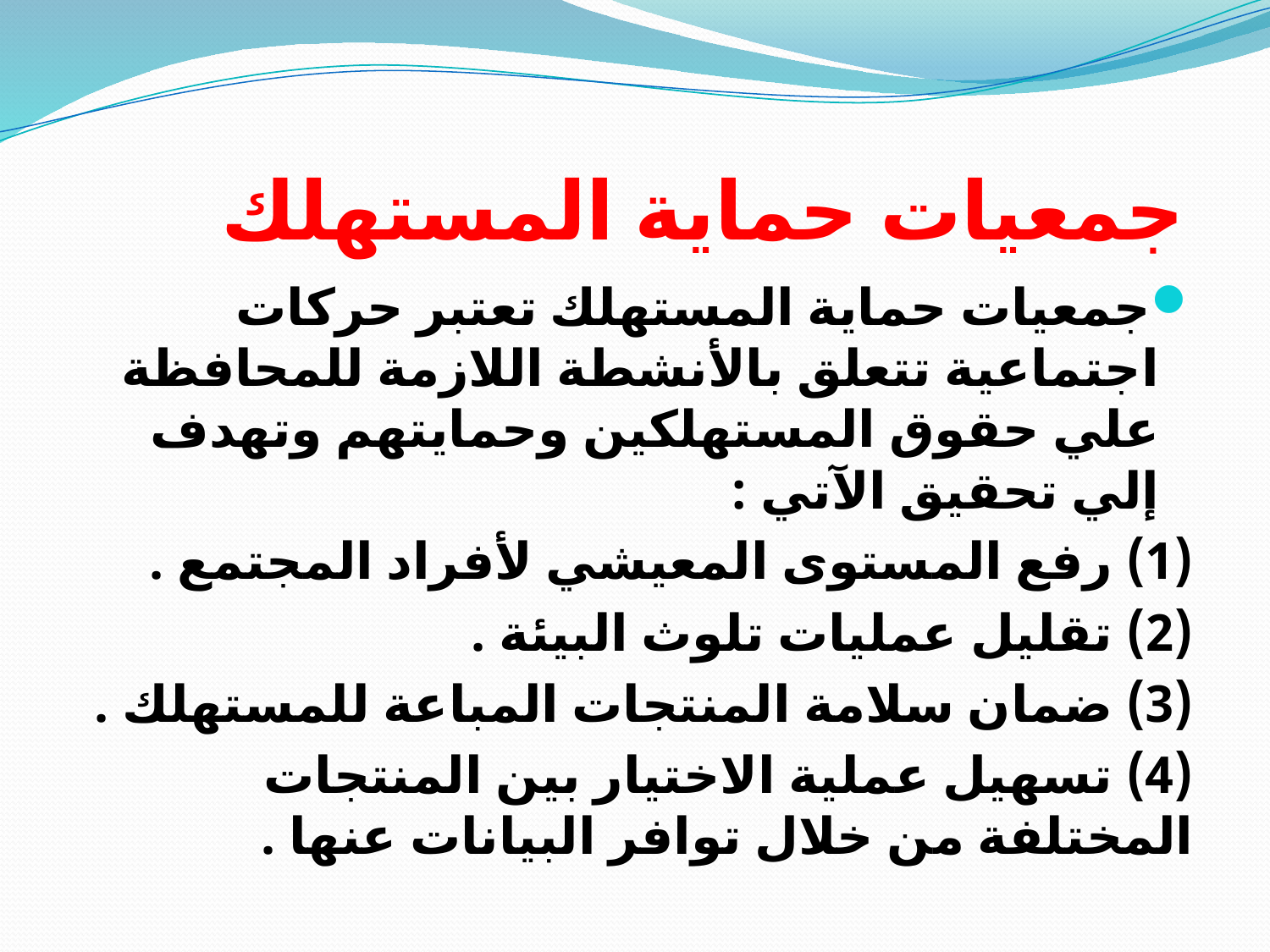

# جمعيات حماية المستهلك
جمعيات حماية المستهلك تعتبر حركات اجتماعية تتعلق بالأنشطة اللازمة للمحافظة علي حقوق المستهلكين وحمايتهم وتهدف إلي تحقيق الآتي :
(1) رفع المستوى المعيشي لأفراد المجتمع .
(2) تقليل عمليات تلوث البيئة .
(3) ضمان سلامة المنتجات المباعة للمستهلك .
(4) تسهيل عملية الاختيار بين المنتجات المختلفة من خلال توافر البيانات عنها .